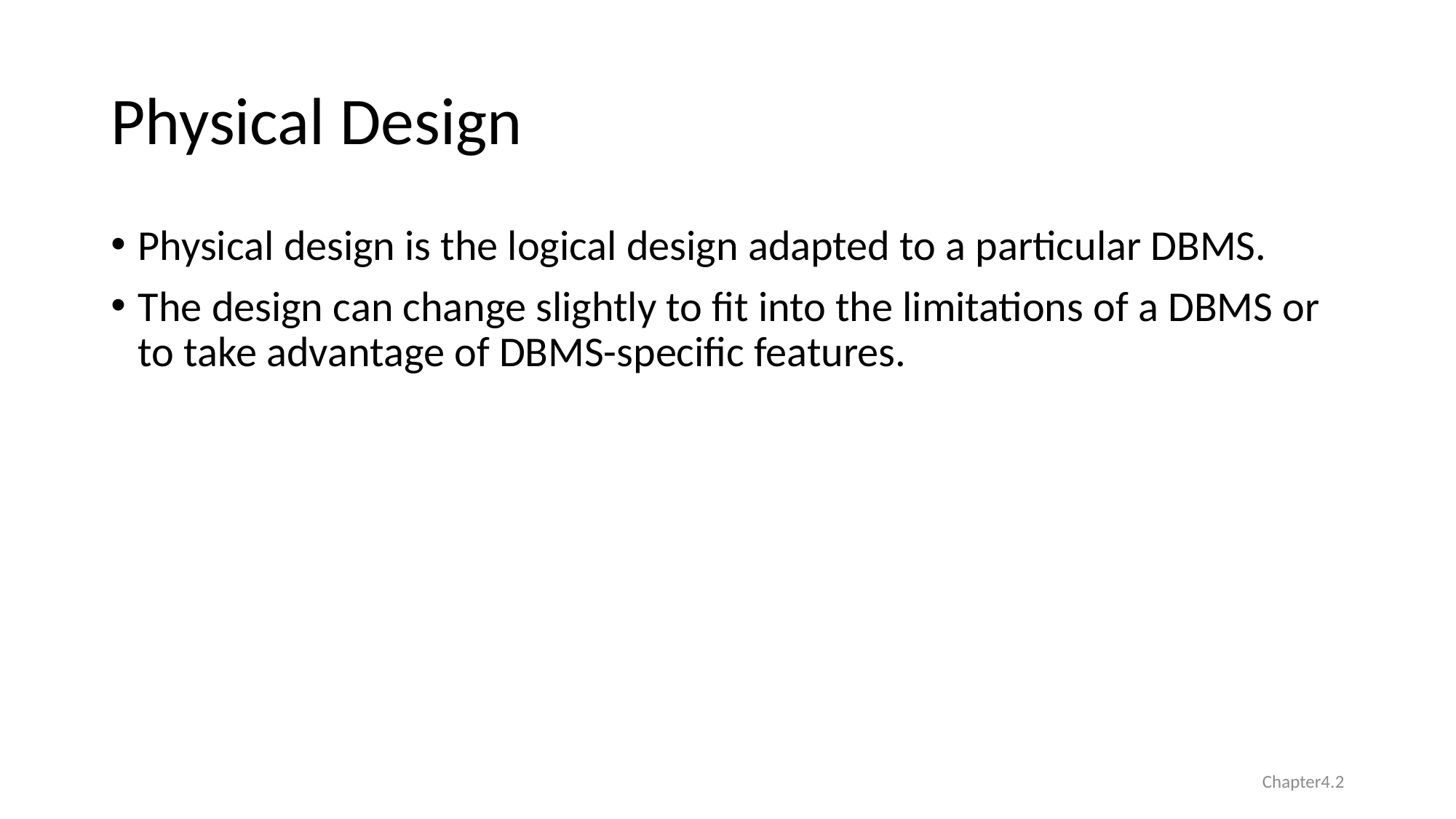

# Physical Design
Physical design is the logical design adapted to a particular DBMS.
The design can change slightly to fit into the limitations of a DBMS or to take advantage of DBMS-specific features.
Chapter4.2